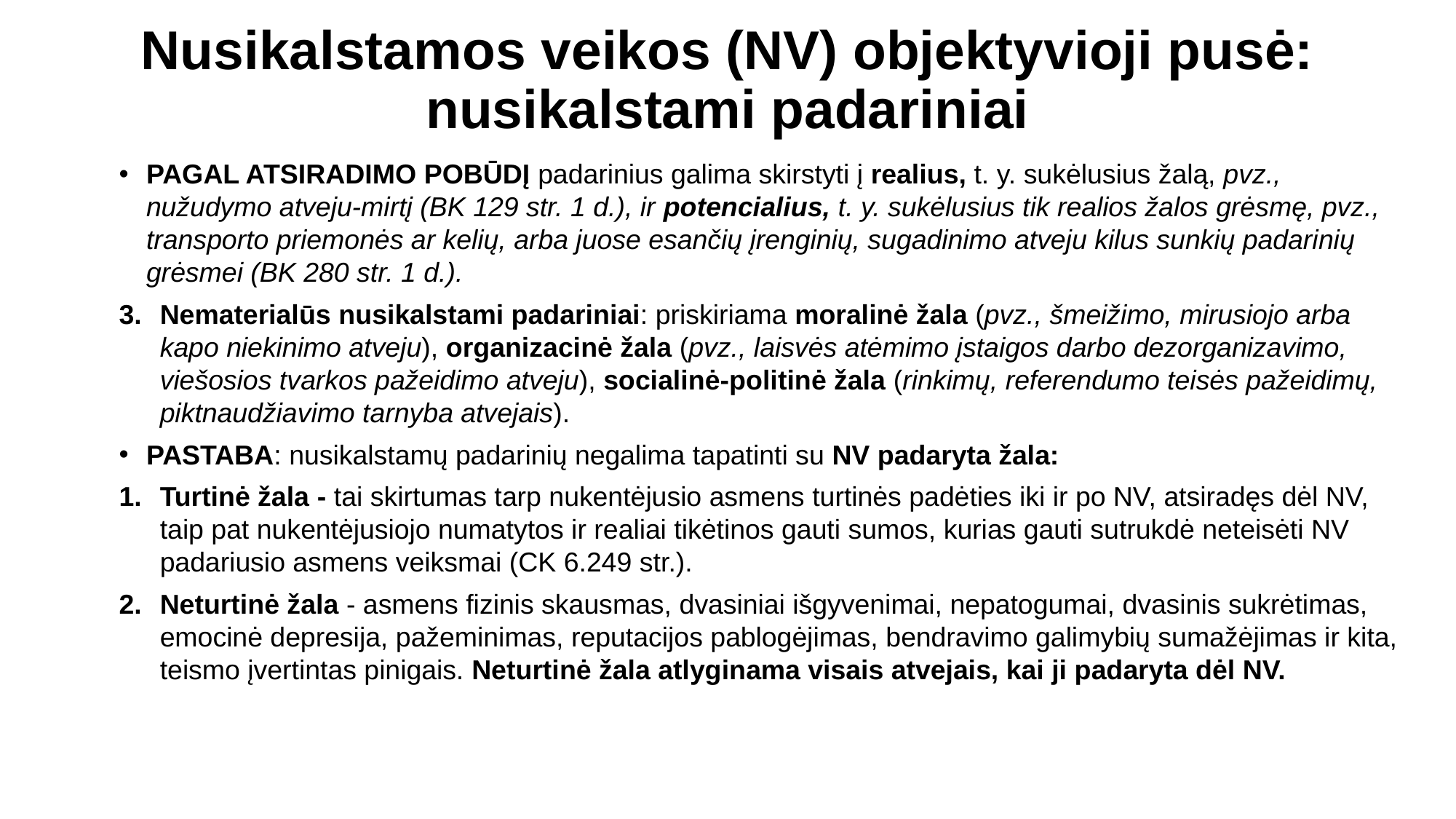

# Nusikalstamos veikos (NV) objektyvioji pusė: nusikalstami padariniai
PAGAL ATSIRADIMO POBŪDĮ padarinius galima skirstyti į realius, t. y. sukėlusius žalą, pvz., nužudymo atveju-mirtį (BK 129 str. 1 d.), ir potencialius, t. y. sukėlusius tik realios žalos grėsmę, pvz., transporto priemonės ar kelių, arba juose esančių įrenginių, sugadinimo atveju kilus sunkių padari­nių grėsmei (BK 280 str. 1 d.).
Nematerialūs nusikalstami padariniai: priskiriama moralinė žala (pvz., šmeižimo, mirusiojo arba kapo niekinimo atveju), organiza­cinė žala (pvz., laisvės atėmimo įstaigos darbo dezorganizavimo, viešosios tvarkos pažeidimo atveju), socialinė-politinė žala (rin­kimų, referendumo teisės pažeidimų, piktnaudžiavimo tarnyba atve­jais).
PASTABA: nusikalstamų padarinių negalima tapatinti su NV padaryta žala:
Turtinė žala - tai skirtumas tarp nukentėjusio asmens turtinės padėties iki ir po NV, atsiradęs dėl NV, taip pat nukentėjusiojo numatytos ir realiai tikėtinos gauti sumos, kurias gauti sutrukdė neteisėti NV padariusio asmens veiksmai (CK 6.249 str.).
Neturtinė žala - asmens fizinis skausmas, dvasiniai išgyvenimai, nepatogumai, dvasinis sukrėtimas, emocinė depresija, pažeminimas, reputacijos pablogėjimas, bendravimo galimybių sumažėjimas ir kita, teismo įvertintas pinigais. Neturtinė žala atlyginama visais atvejais, kai ji padaryta dėl NV.